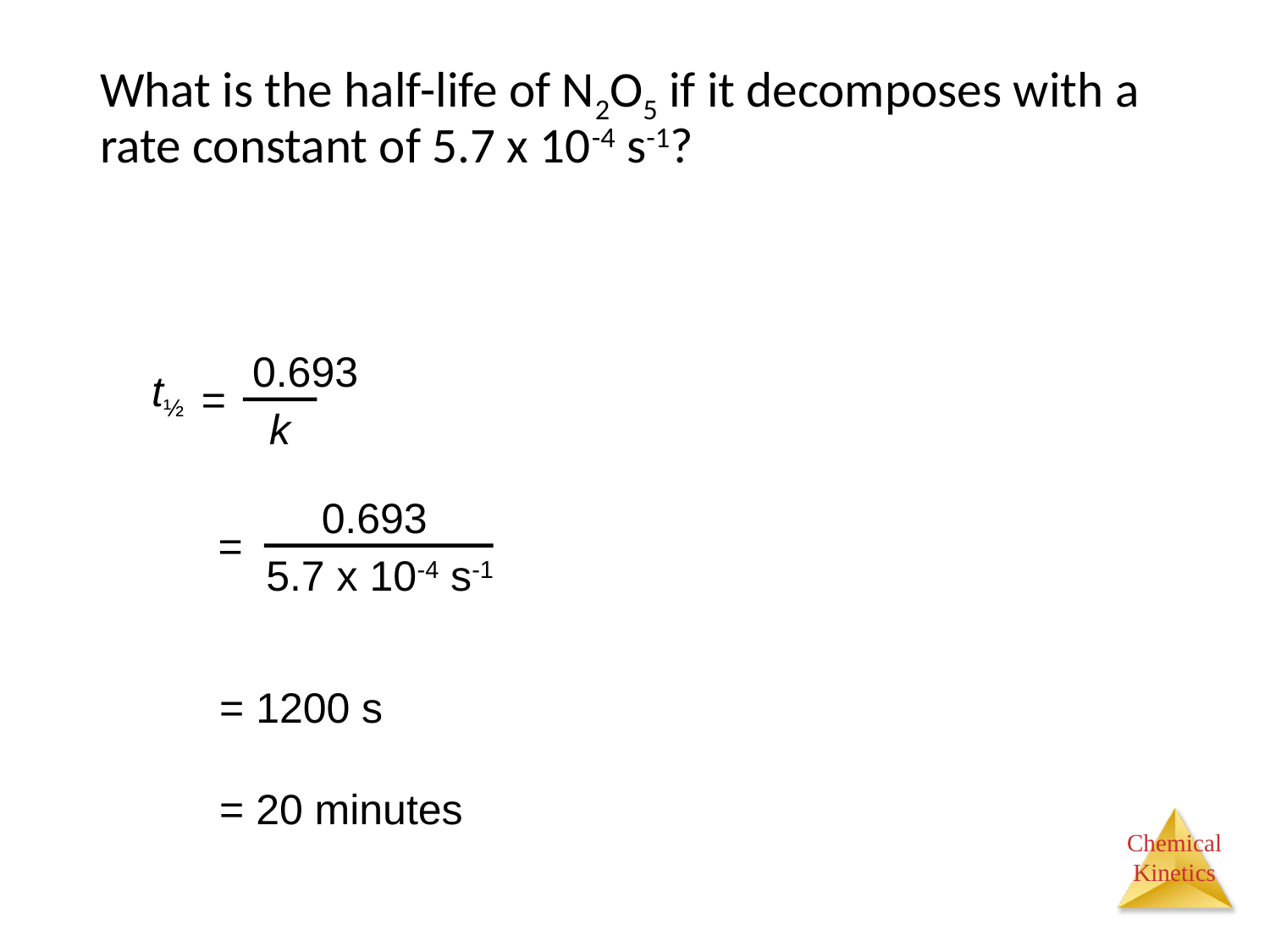

# What is the half-life of N2O5 if it decomposes with a rate constant of 5.7 x 10-4 s-1?
0.693
k

=
t½
0.693
=
5.7 x 10-4 s-1

= 1200 s

= 20 minutes